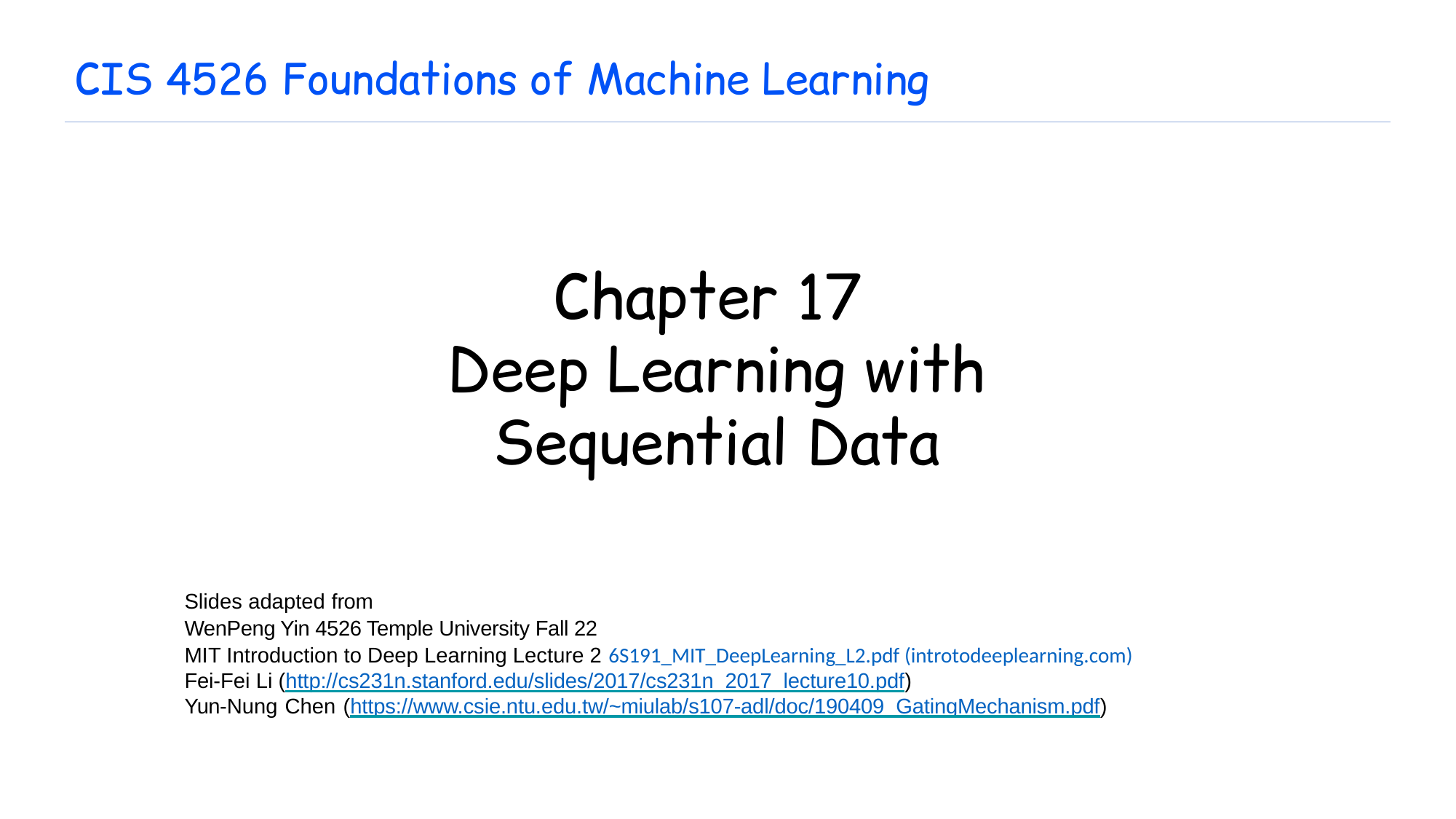

# CIS 4526 Foundations of Machine Learning
Chapter 17
Deep Learning with Sequential Data
Slides adapted from
WenPeng Yin 4526 Temple University Fall 22
MIT Introduction to Deep Learning Lecture 2 6S191_MIT_DeepLearning_L2.pdf (introtodeeplearning.com)
Fei-Fei Li (http://cs231n.stanford.edu/slides/2017/cs231n_2017_lecture10.pdf)
Yun-Nung Chen (https://www.csie.ntu.edu.tw/~miulab/s107-adl/doc/190409_GatingMechanism.pdf)